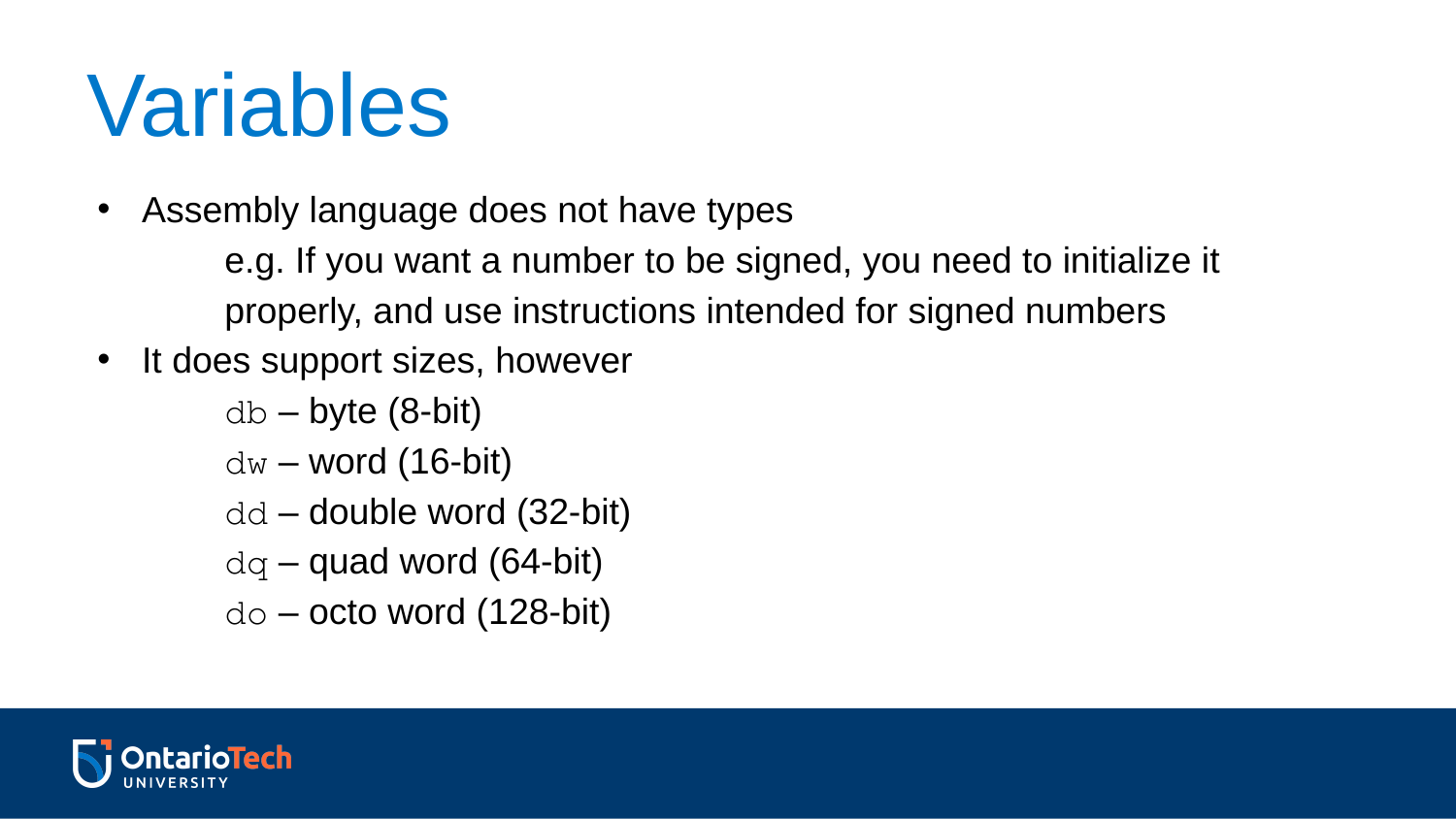

Variables
Assembly language does not have types
e.g. If you want a number to be signed, you need to initialize it properly, and use instructions intended for signed numbers
It does support sizes, however
db – byte (8-bit)
dw – word (16-bit)
dd – double word (32-bit)
dq – quad word (64-bit)
do – octo word (128-bit)